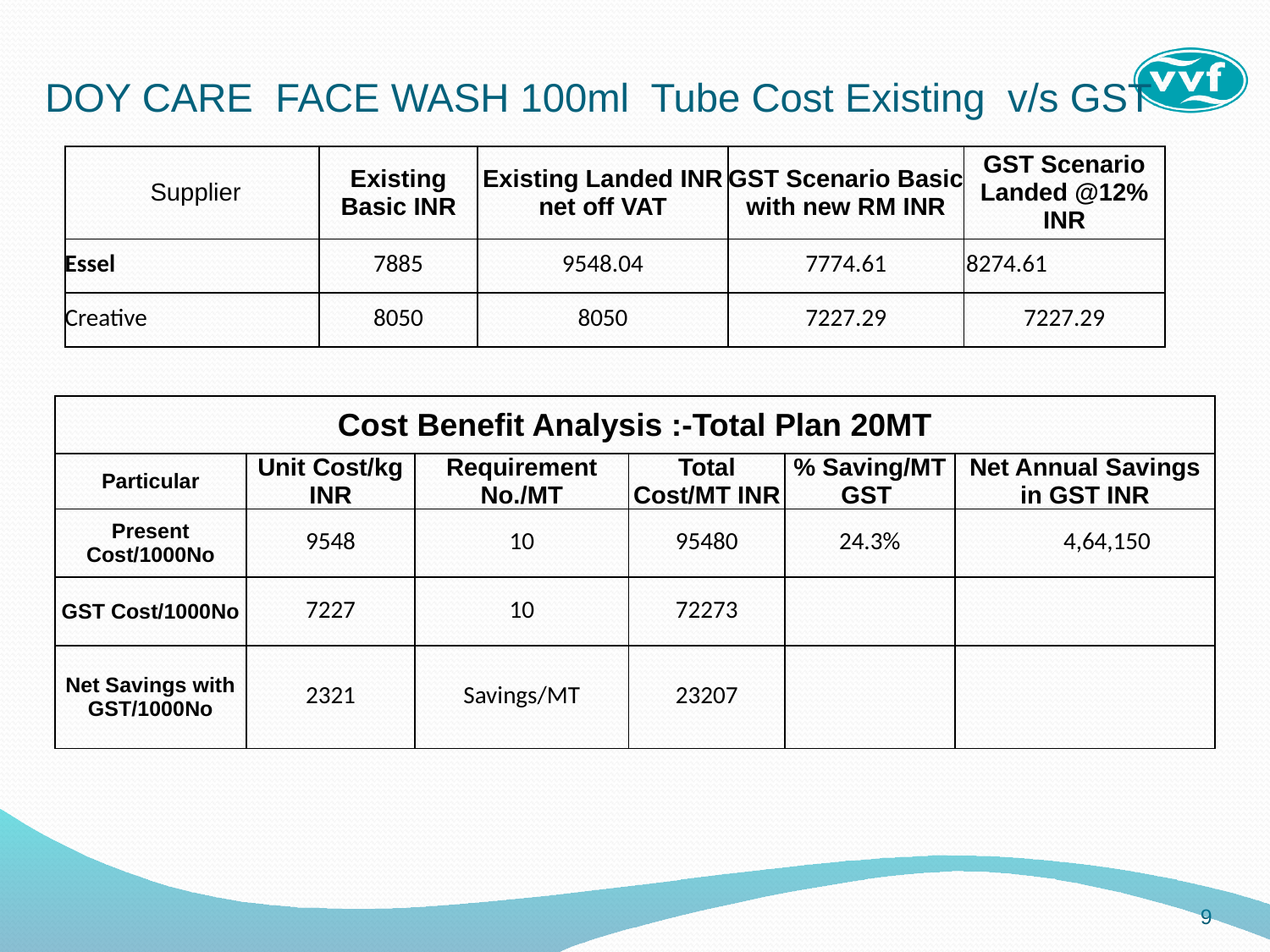

# DOY CARE  FACE WASH 100ml  Tube Cost Existing  v/s GST
| Supplier | Existing Basic INR | Existing Landed INR net off VAT | GST Scenario Basic with new RM INR | GST Scenario Landed @12% INR |
| --- | --- | --- | --- | --- |
| Essel | 7885 | 9548.04 | 7774.61 | 8274.61 |
| Creative | 8050 | 8050 | 7227.29 | 7227.29 |
| Cost Benefit Analysis :-Total Plan 20MT |  |  |  |  |  |
| --- | --- | --- | --- | --- | --- |
| Particular | Unit Cost/kg INR | Requirement No./MT | Total Cost/MT INR | % Saving/MT GST | Net Annual Savings in GST INR |
| Present Cost/1000No | 9548 | 10 | 95480 | 24.3% | 4,64,150 |
| GST Cost/1000No | 7227 | 10 | 72273 |  |  |
| Net Savings with GST/1000No | 2321 | Savings/MT | 23207 |  |  |
9